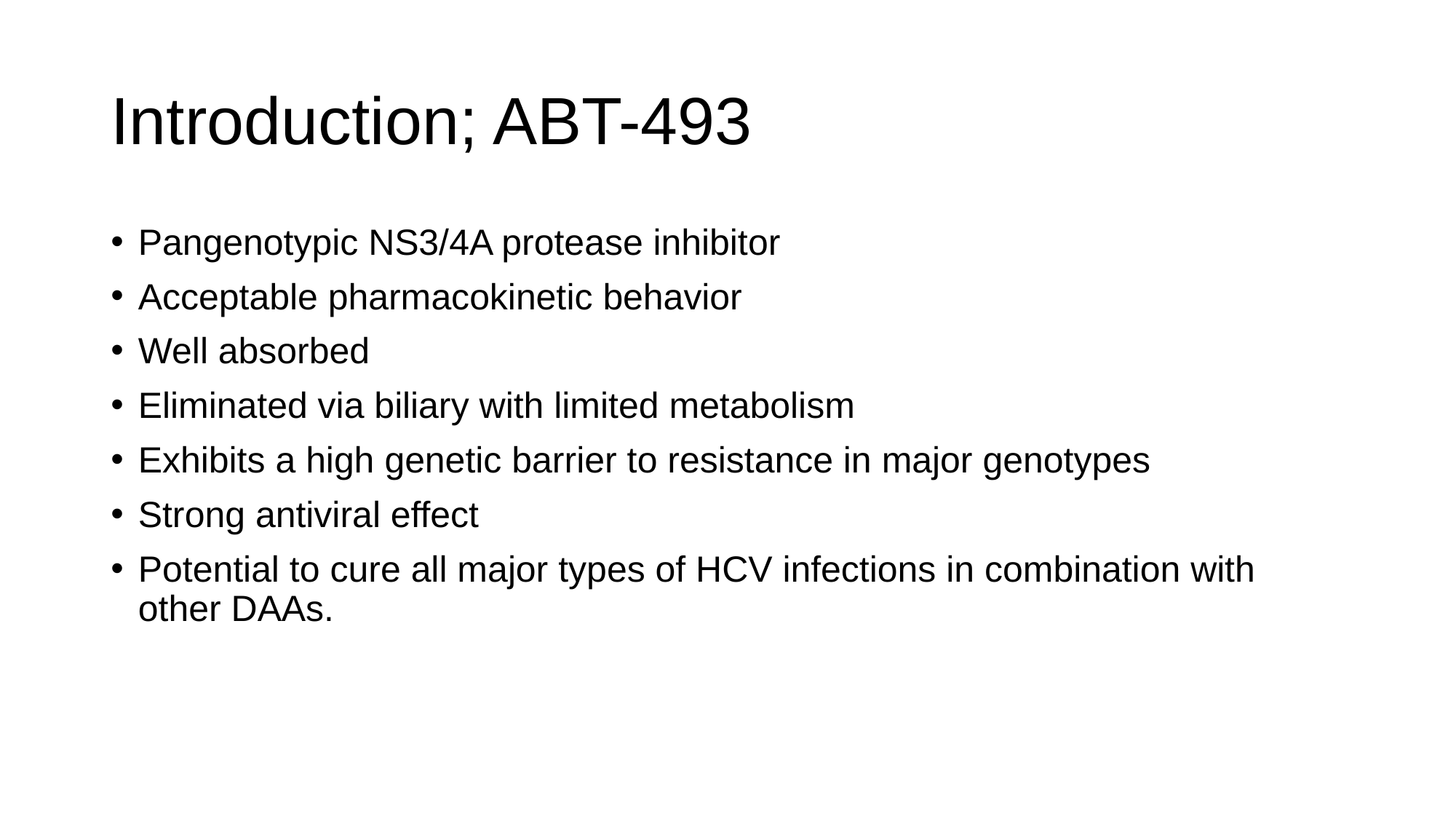

# Introduction; ABT-493
Pangenotypic NS3/4A protease inhibitor
Acceptable pharmacokinetic behavior
Well absorbed
Eliminated via biliary with limited metabolism
Exhibits a high genetic barrier to resistance in major genotypes
Strong antiviral effect
Potential to cure all major types of HCV infections in combination with other DAAs.